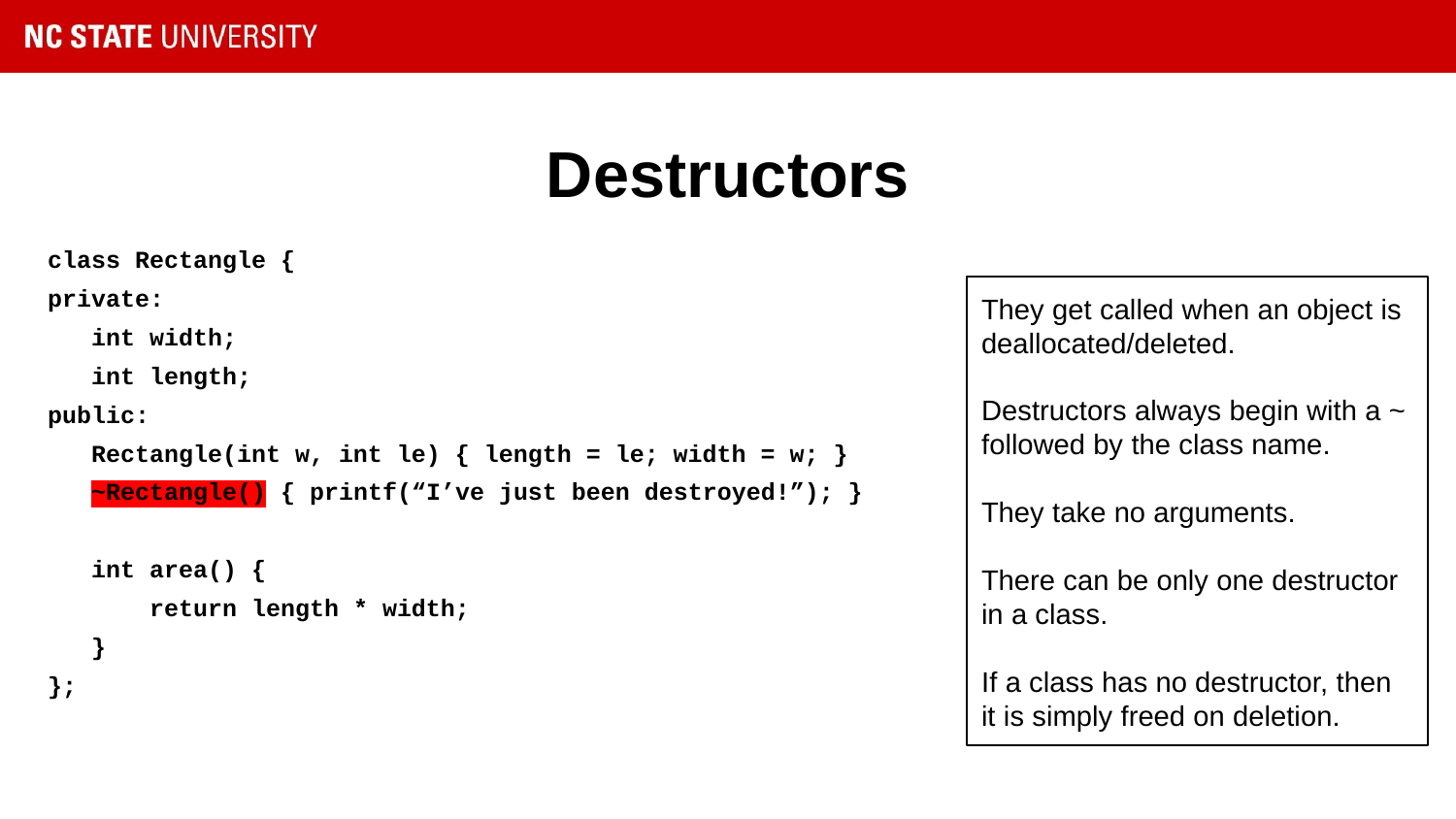

# Destructors
class Rectangle {
private:
   int width;
   int length;
public:
   Rectangle(int w, int le) { length = le; width = w; }
   ~Rectangle() { printf(“I’ve just been destroyed!”); }

   int area() {
       return length * width;
   }
};

They get called when an object is deallocated/deleted.

Destructors always begin with a ~ followed by the class name.

They take no arguments.

There can be only one destructor in a class.

If a class has no destructor, then it is simply freed on deletion.